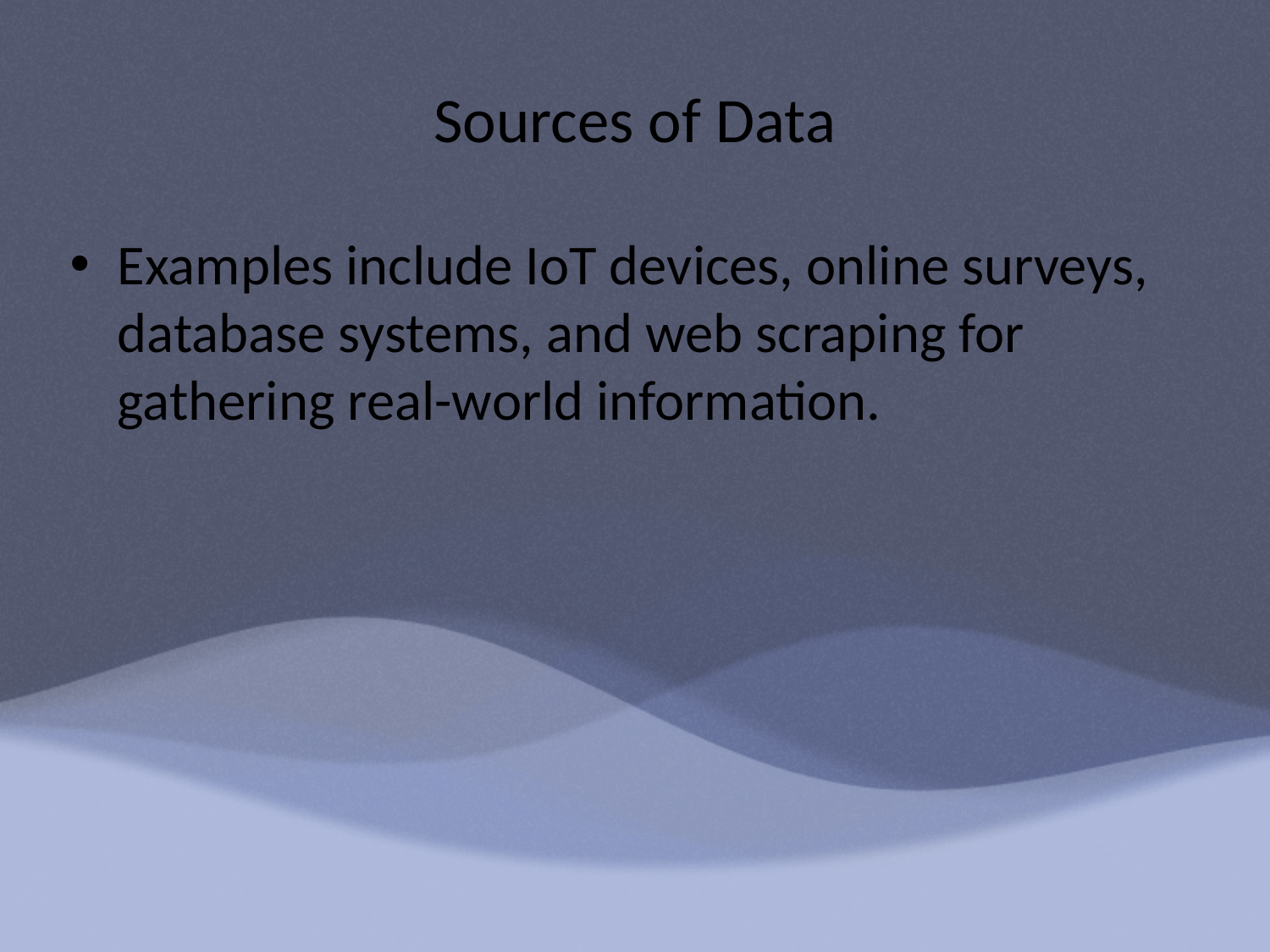

# Sources of Data
Examples include IoT devices, online surveys, database systems, and web scraping for gathering real-world information.